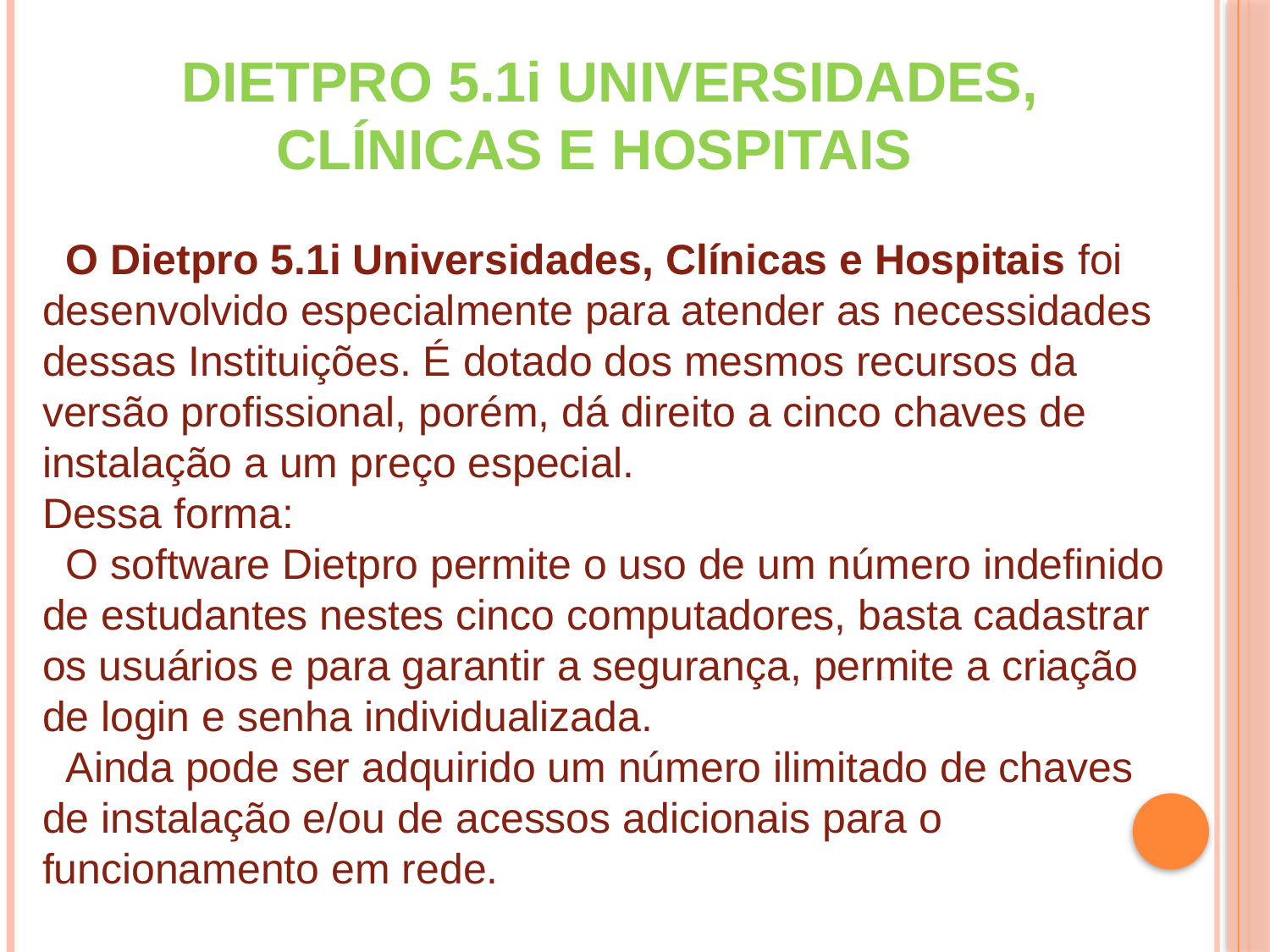

DIETPRO 5.1i UNIVERSIDADES, CLÍNICAS E HOSPITAIS

  O Dietpro 5.1i Universidades, Clínicas e Hospitais foi desenvolvido especialmente para atender as necessidades dessas Instituições. É dotado dos mesmos recursos da versão profissional, porém, dá direito a cinco chaves de instalação a um preço especial.
Dessa forma:
  O software Dietpro permite o uso de um número indefinido de estudantes nestes cinco computadores, basta cadastrar os usuários e para garantir a segurança, permite a criação de login e senha individualizada.
  Ainda pode ser adquirido um número ilimitado de chaves de instalação e/ou de acessos adicionais para o funcionamento em rede.